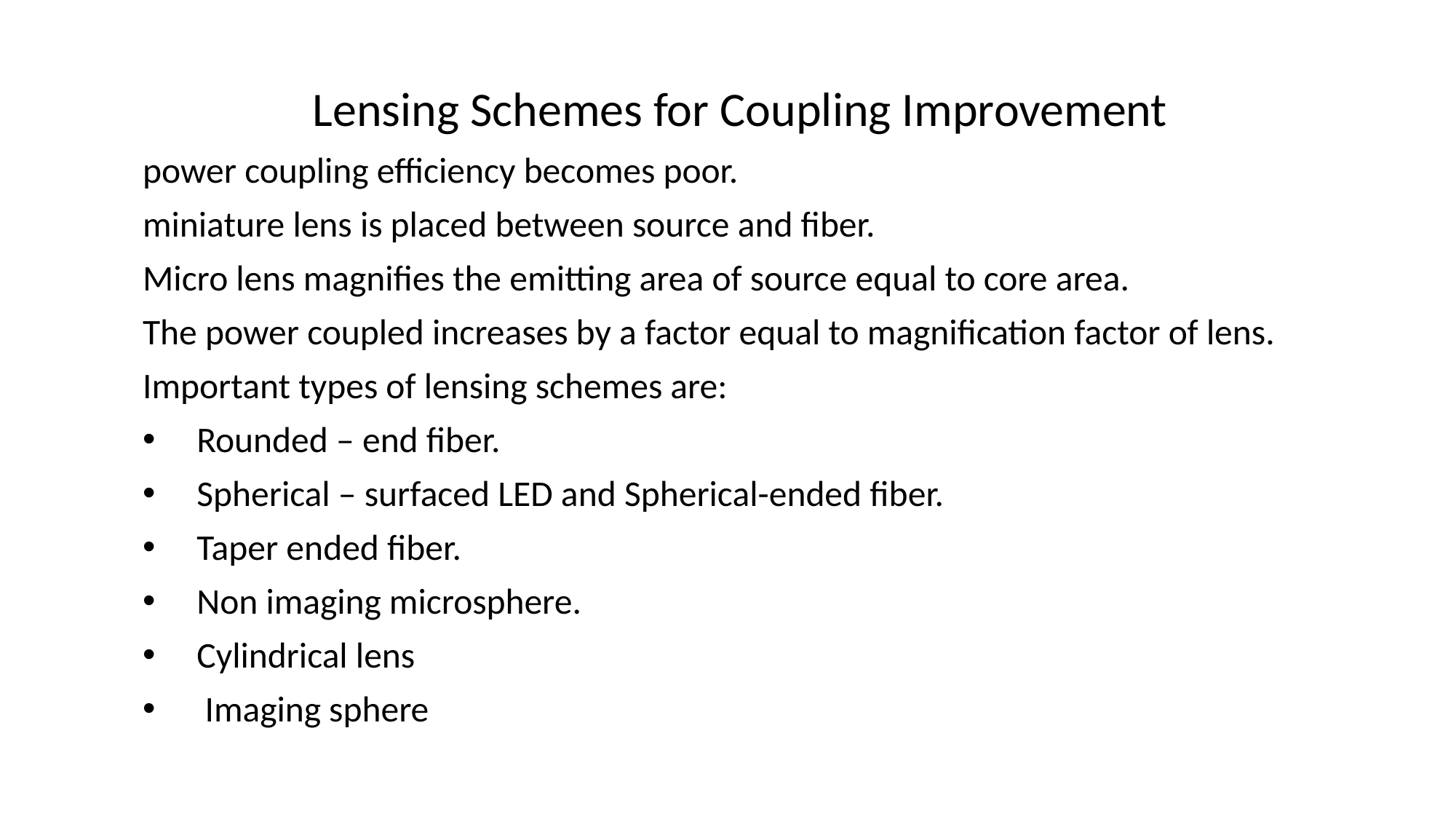

Lensing Schemes for Coupling Improvement
power coupling efficiency becomes poor.
miniature lens is placed between source and fiber.
Micro lens magnifies the emitting area of source equal to core area.
The power coupled increases by a factor equal to magnification factor of lens.
Important types of lensing schemes are:
Rounded – end fiber.
Spherical – surfaced LED and Spherical-ended fiber.
Taper ended fiber.
Non imaging microsphere.
Cylindrical lens
 Imaging sphere